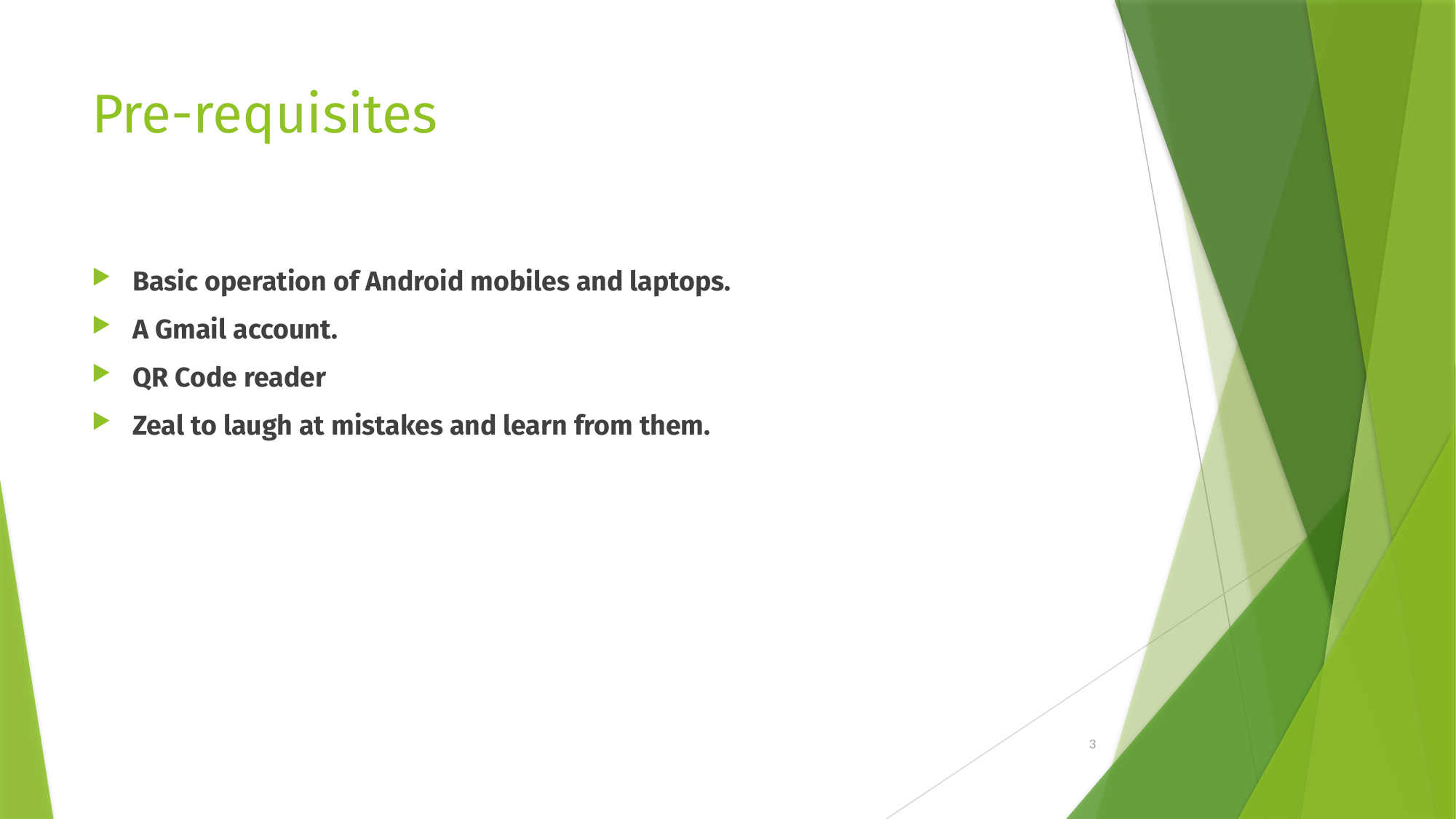

# Pre-requisites
Basic operation of Android mobiles and laptops.
A Gmail account.
QR Code reader
Zeal to laugh at mistakes and learn from them.
3